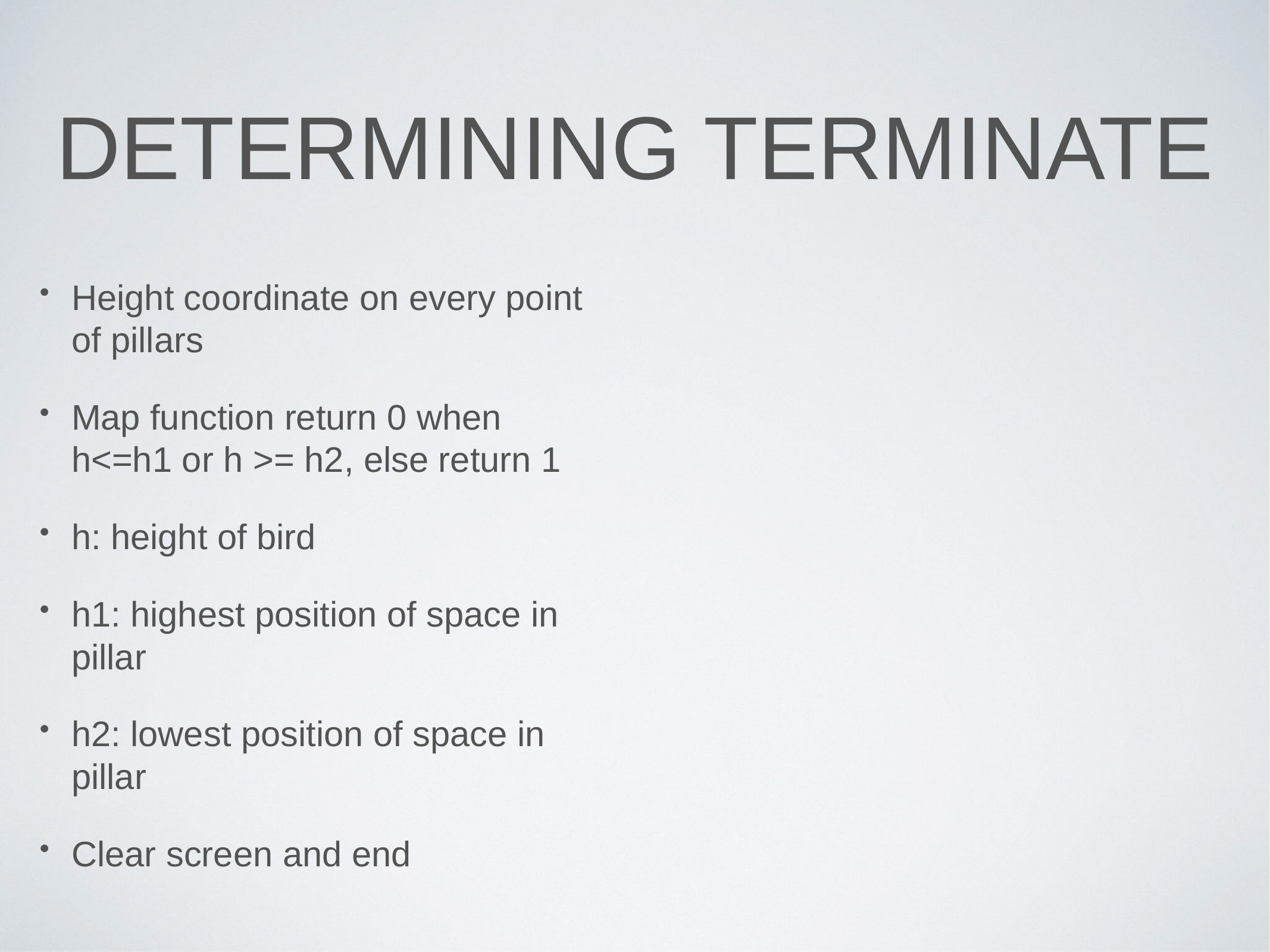

# Determining terminate
Height coordinate on every point of pillars
Map function return 0 when h<=h1 or h >= h2, else return 1
h: height of bird
h1: highest position of space in pillar
h2: lowest position of space in pillar
Clear screen and end